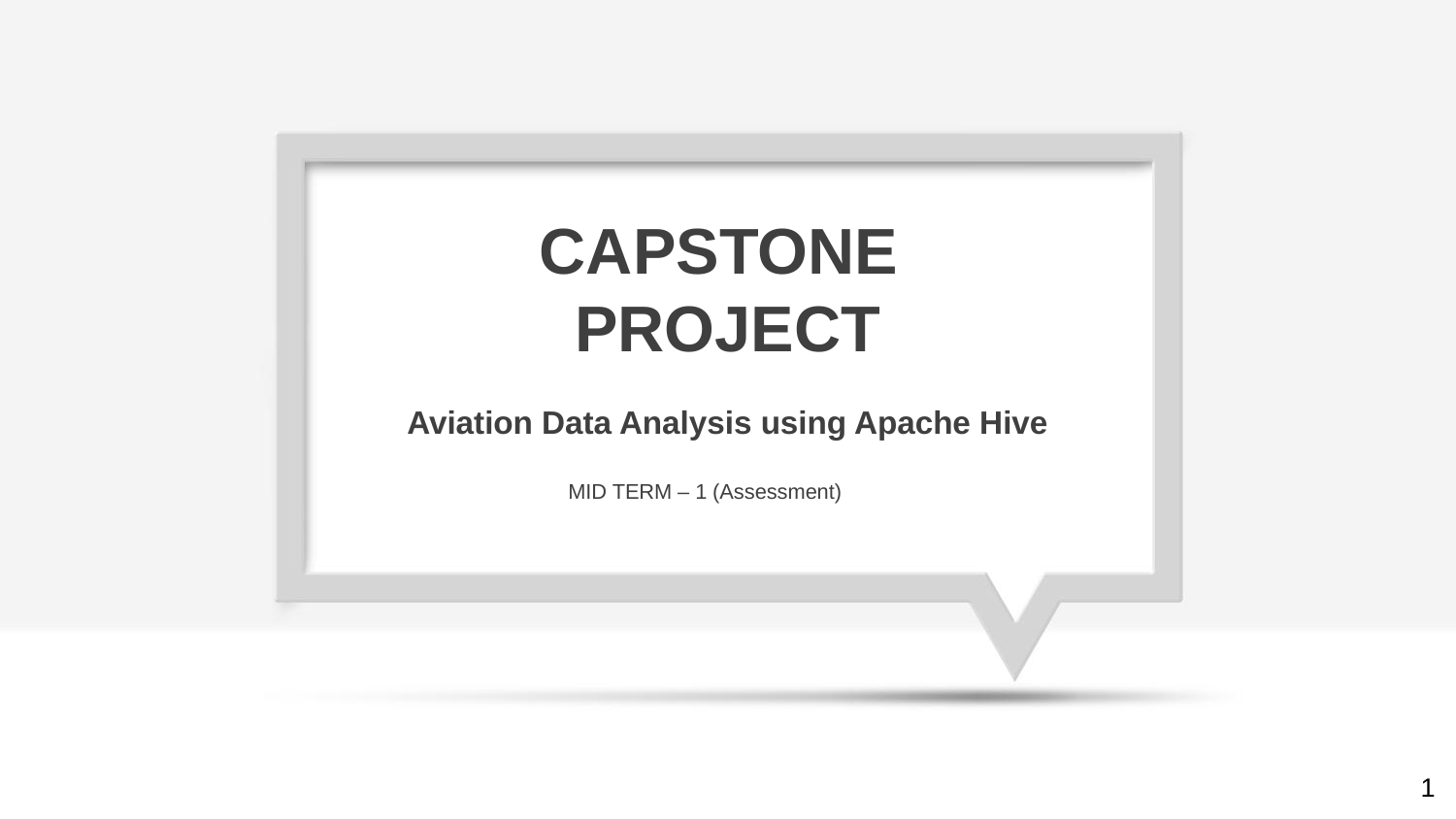

CAPSTONE
PROJECT
Aviation Data Analysis using Apache Hive
MID TERM – 1 (Assessment)
1